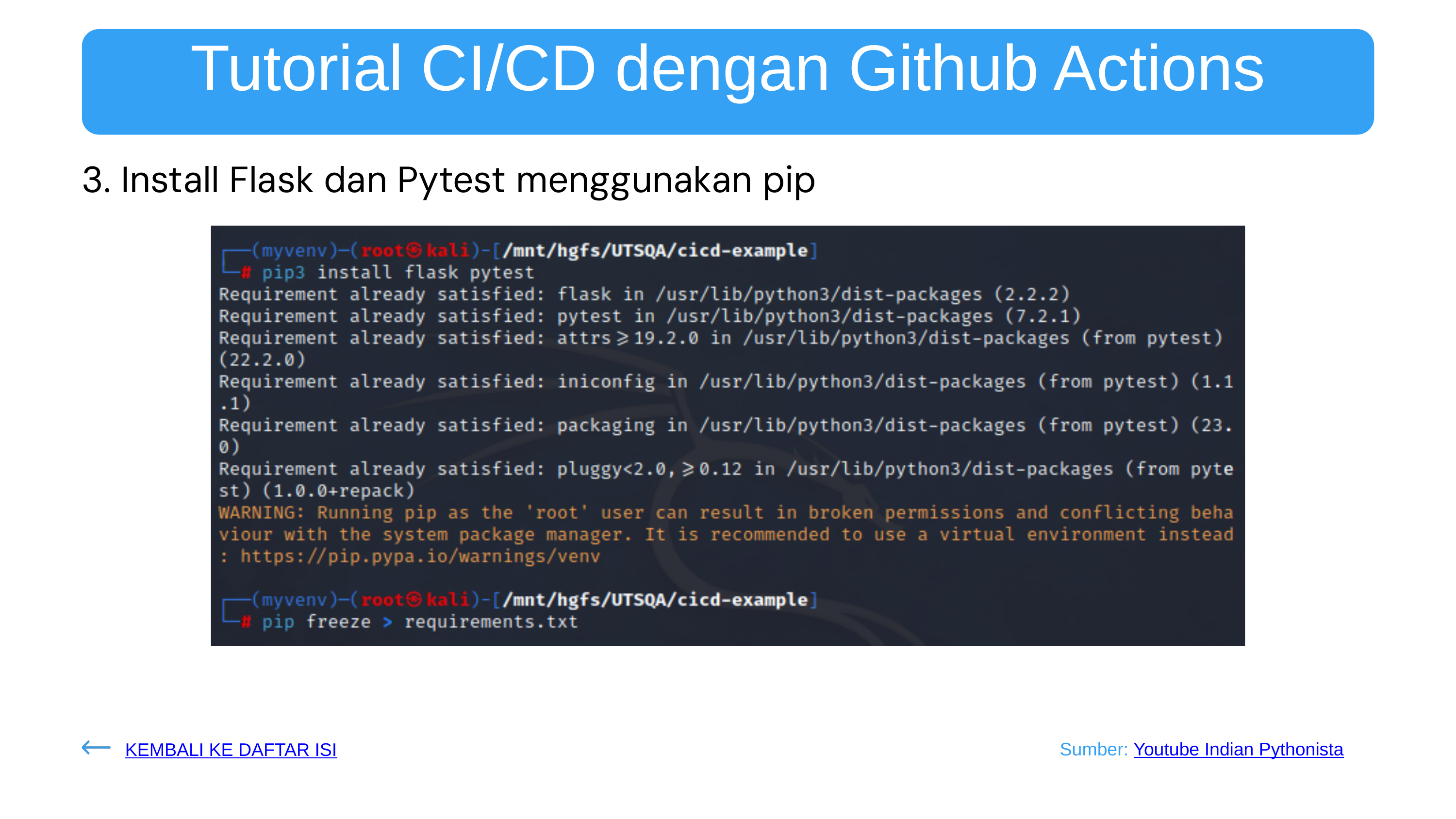

Tutorial CI/CD dengan Github Actions
3. Install Flask dan Pytest menggunakan pip

Sumber: Youtube Indian Pythonista
KEMBALI KE DAFTAR ISI